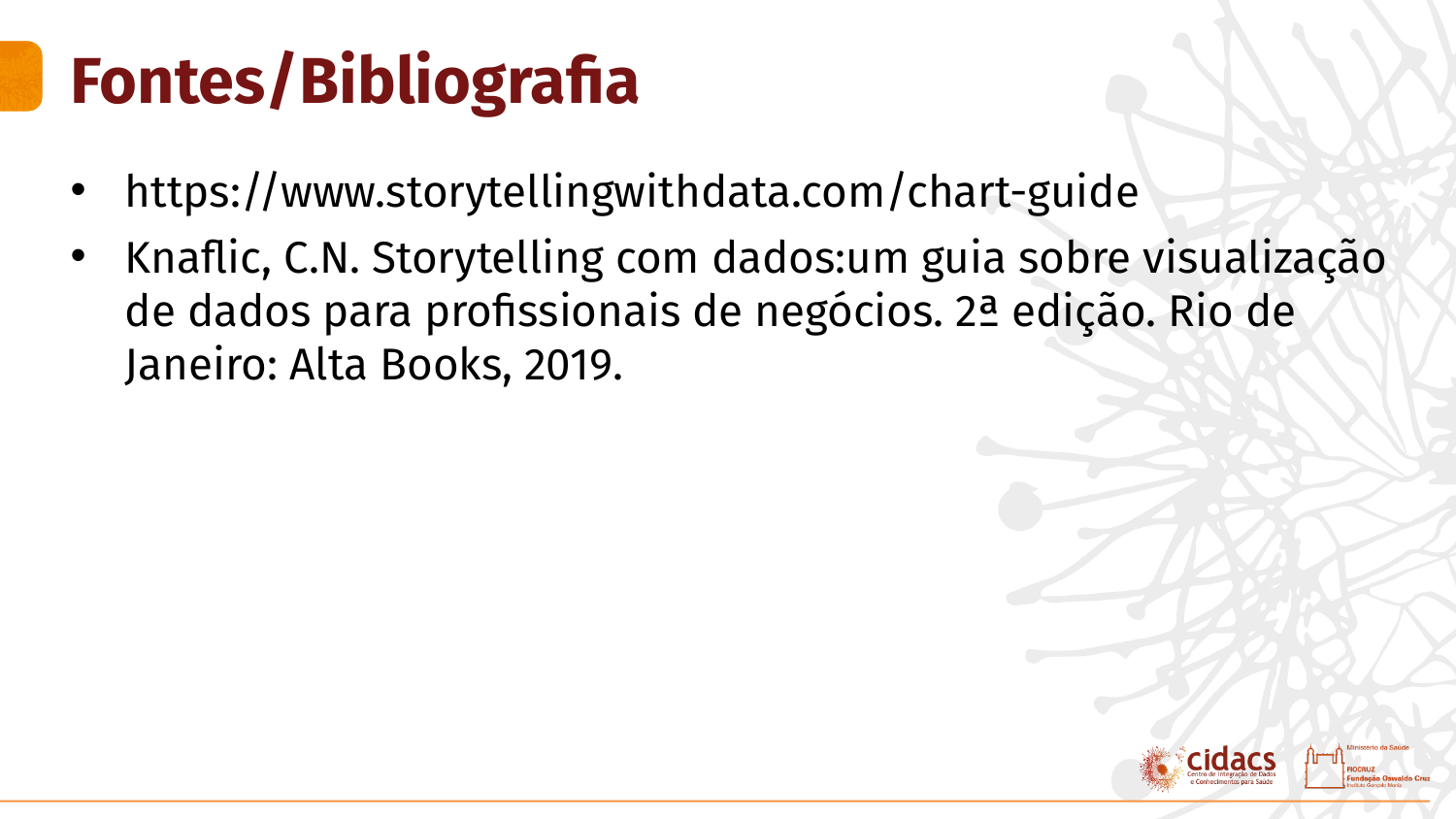

# Fontes/Bibliografia
https://www.storytellingwithdata.com/chart-guide
Knaflic, C.N. Storytelling com dados:um guia sobre visualização de dados para profissionais de negócios. 2ª edição. Rio de Janeiro: Alta Books, 2019.